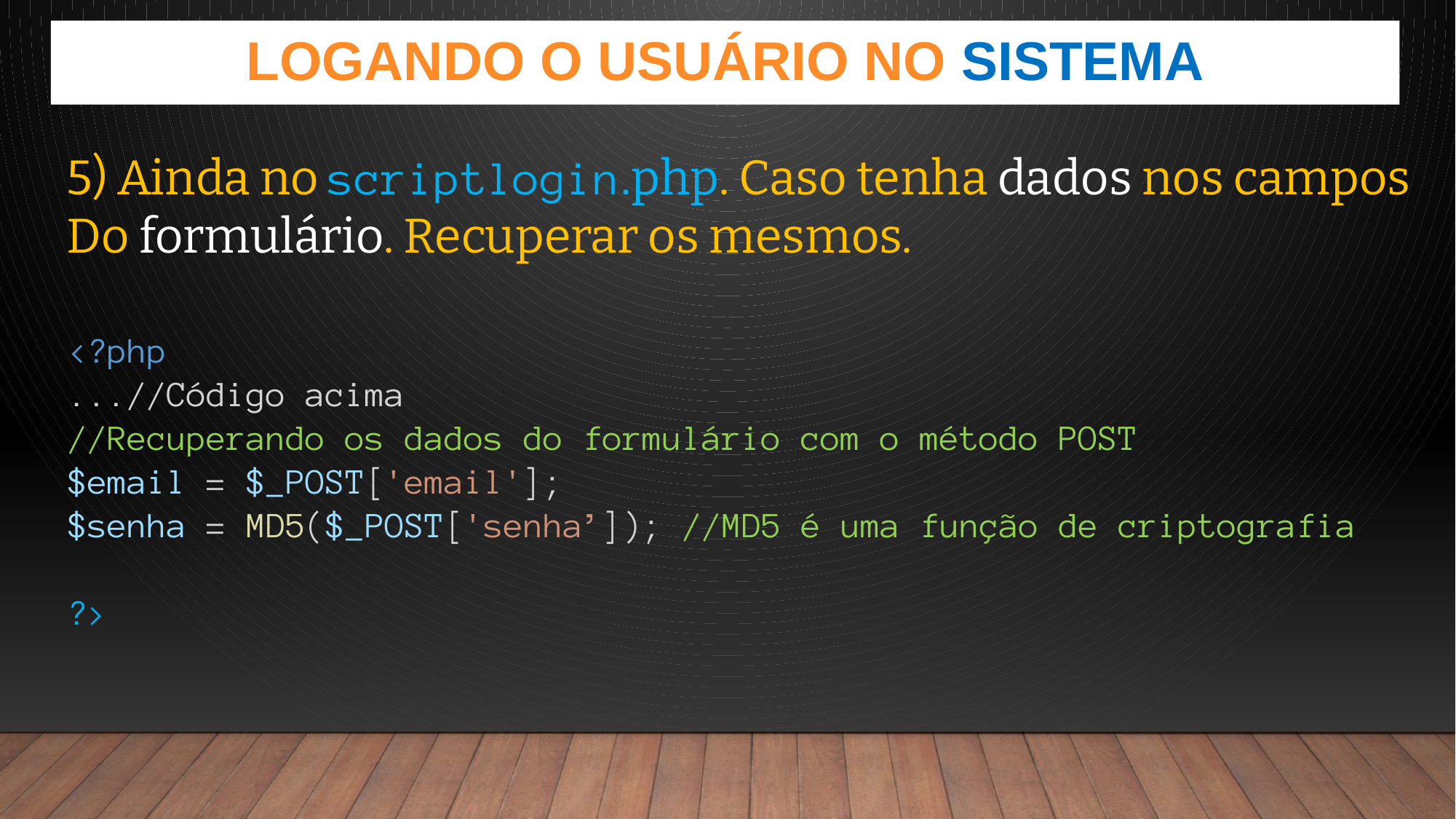

Logando o usuário no sistema
5) Ainda no scriptlogin.php. Caso tenha dados nos campos
Do formulário. Recuperar os mesmos.
<?php
...//Código acima
//Recuperando os dados do formulário com o método POST
$email = $_POST['email'];
$senha = MD5($_POST['senha’]); //MD5 é uma função de criptografia

?>